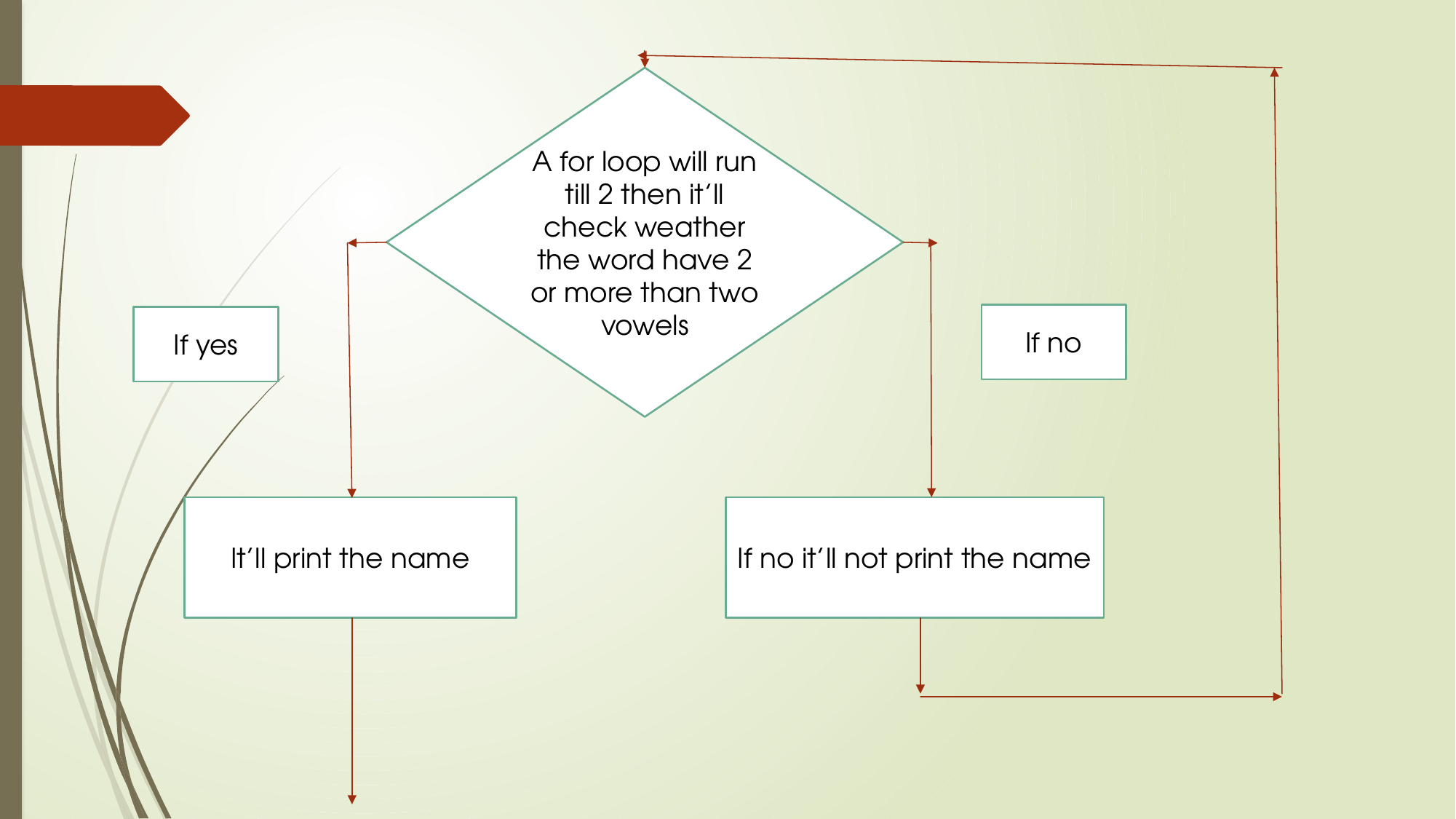

A for loop will run till 2 then it’ll check weather the word have 2 or more than two vowels
If no
If yes
It’ll print the name
If no it’ll not print the name